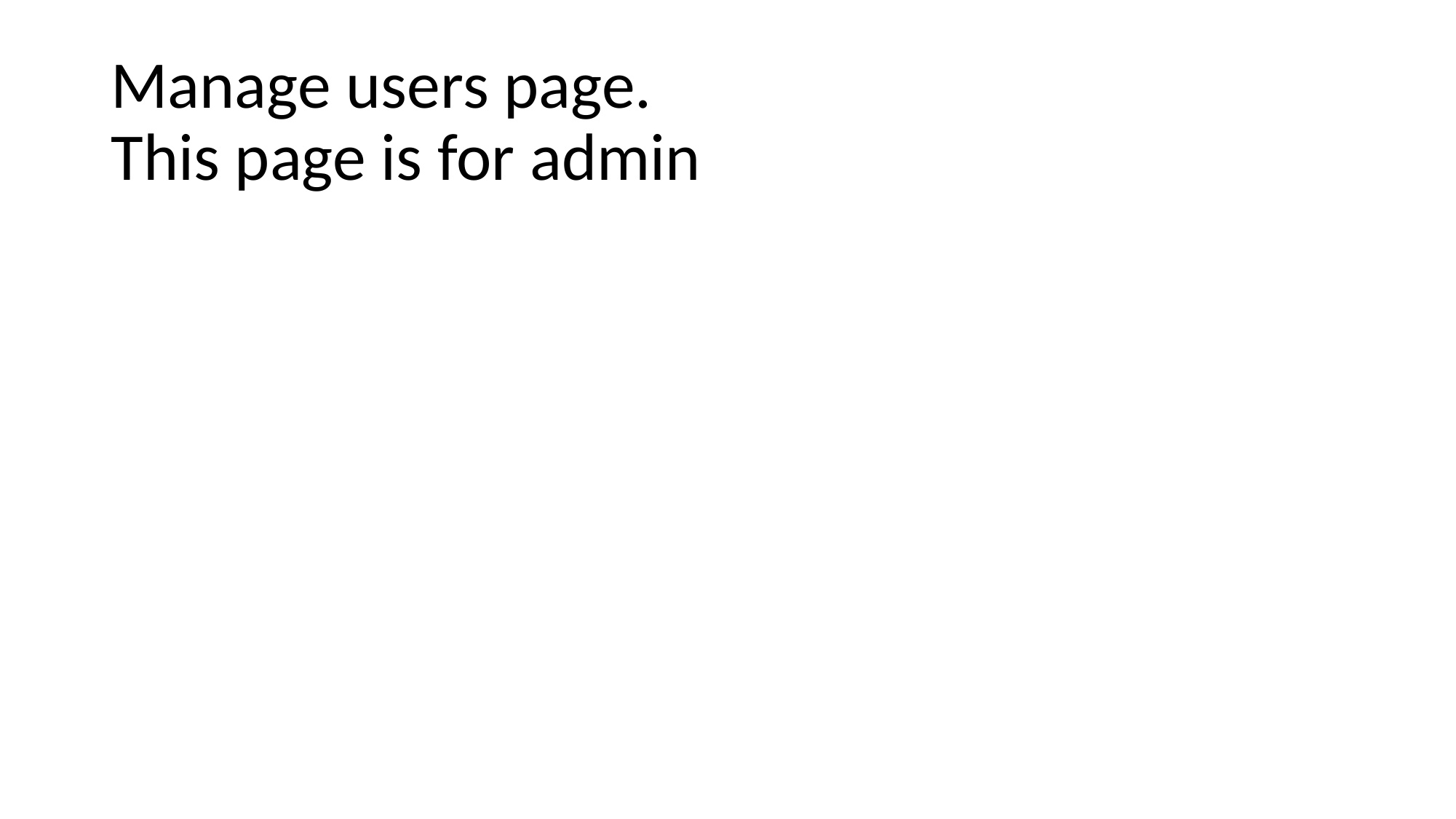

# Manage users page. This page is for admin